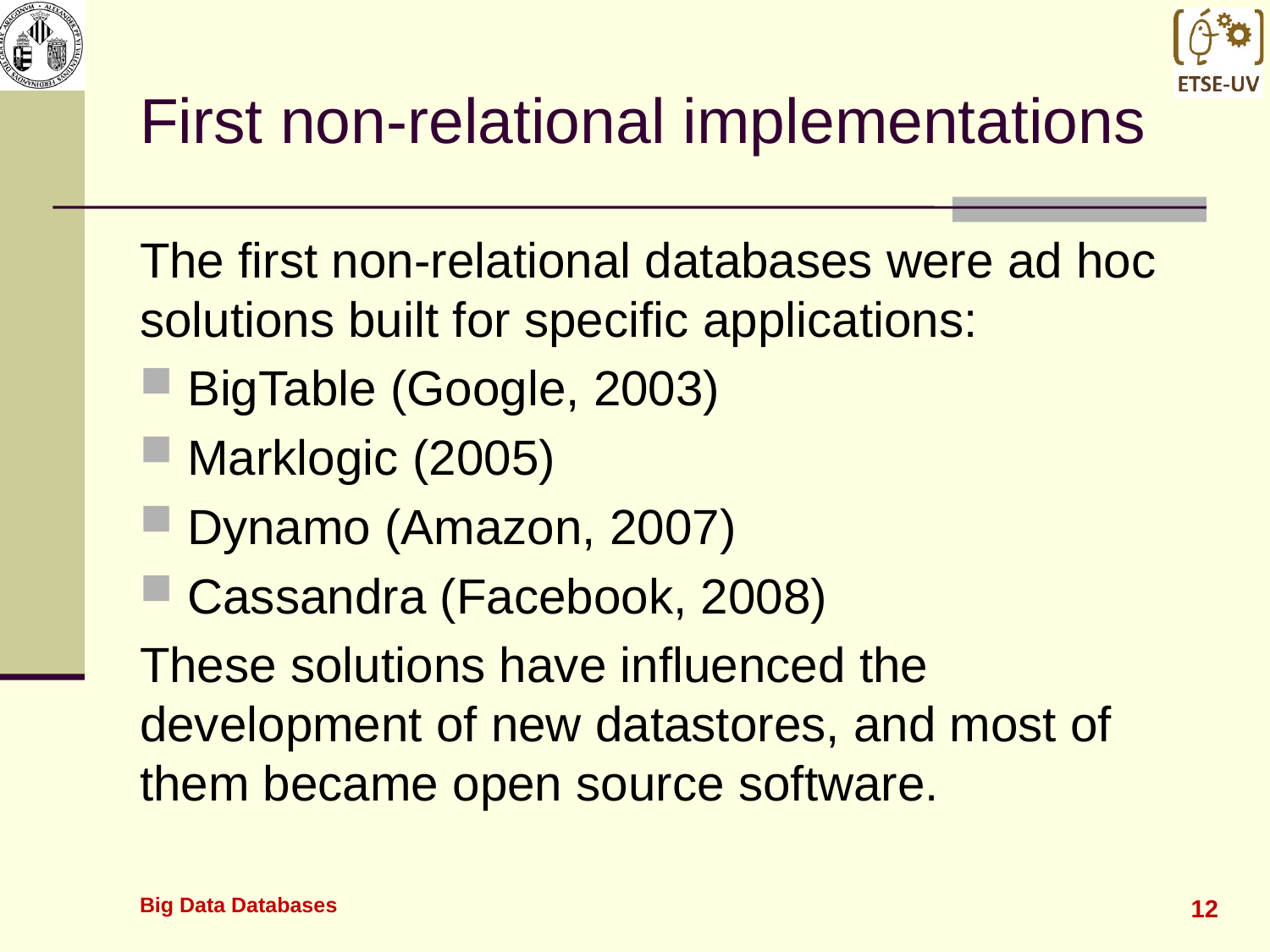

# First non-relational implementations
The first non-relational databases were ad hoc solutions built for specific applications:
BigTable (Google, 2003)
Marklogic (2005)
Dynamo (Amazon, 2007)
Cassandra (Facebook, 2008)
These solutions have influenced the development of new datastores, and most of them became open source software.
Big Data Databases
12